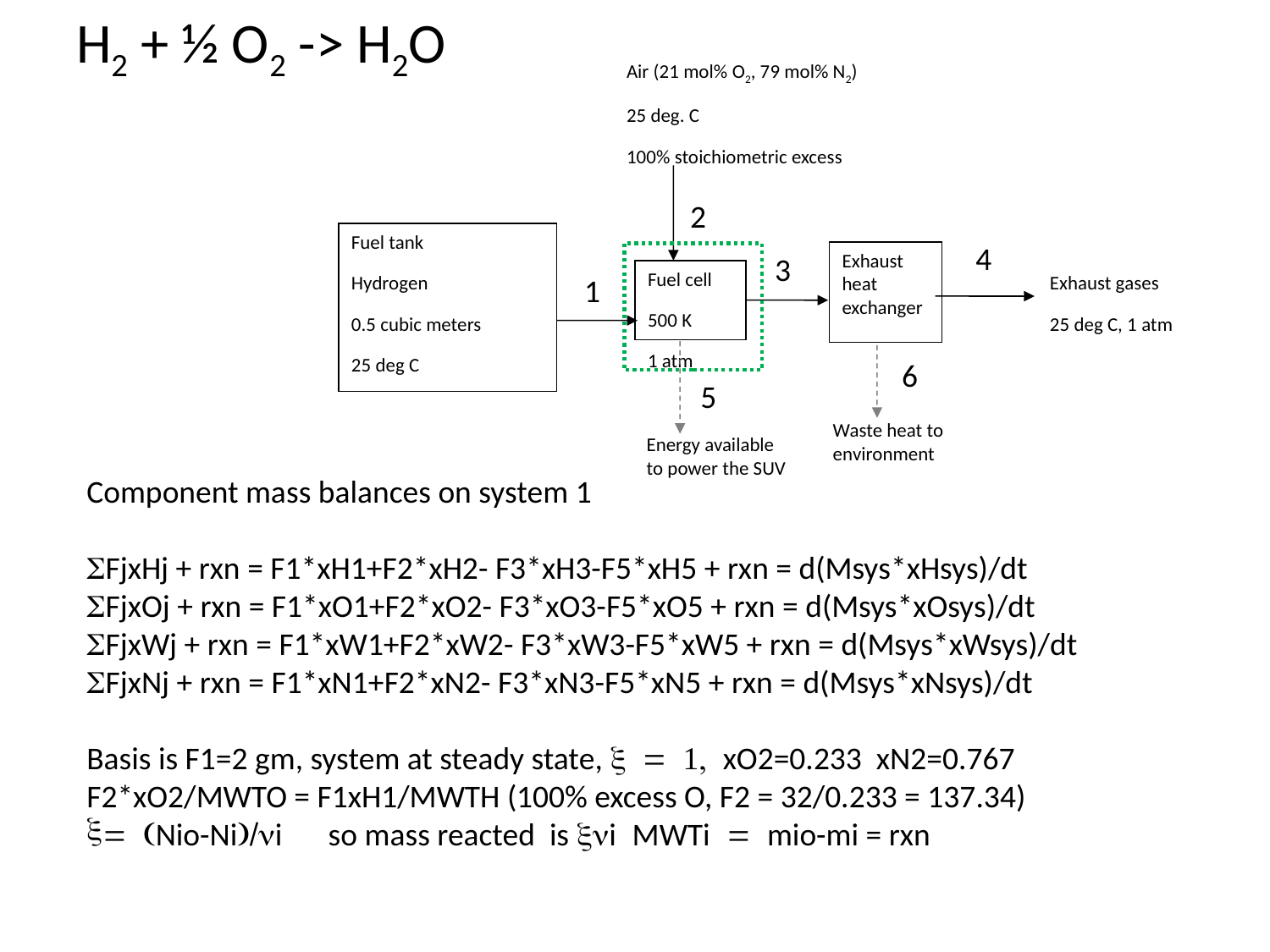

H2 + ½ O2 -> H2O

Air (21 mol% O2, 79 mol% N2)
25 deg. C
100% stoichiometric excess

2
Fuel tank
Hydrogen
0.5 cubic meters
25 deg C
4
Exhaust heat exchanger

3
Fuel cell
500 K
1 atm
1
Exhaust gases
25 deg C, 1 atm

6
5
Waste heat to environment
Energy available to power the SUV
Component mass balances on system 1

ΣFjxHj + rxn = F1*xH1+F2*xH2- F3*xH3-F5*xH5 + rxn = d(Msys*xHsys)/dt
ΣFjxOj + rxn = F1*xO1+F2*xO2- F3*xO3-F5*xO5 + rxn = d(Msys*xOsys)/dt
ΣFjxWj + rxn = F1*xW1+F2*xW2- F3*xW3-F5*xW5 + rxn = d(Msys*xWsys)/dt
ΣFjxNj + rxn = F1*xN1+F2*xN2- F3*xN3-F5*xN5 + rxn = d(Msys*xNsys)/dt

Basis is F1=2 gm, system at steady state, ξ = 1, xO2=0.233  xN2=0.767
F2*xO2/MWTO = F1xH1/MWTH (100% excess O, F2 = 32/0.233 = 137.34)
= (Nio-Ni)/νi    so mass reacted  is ξνi MWTi = mio-mi = rxn